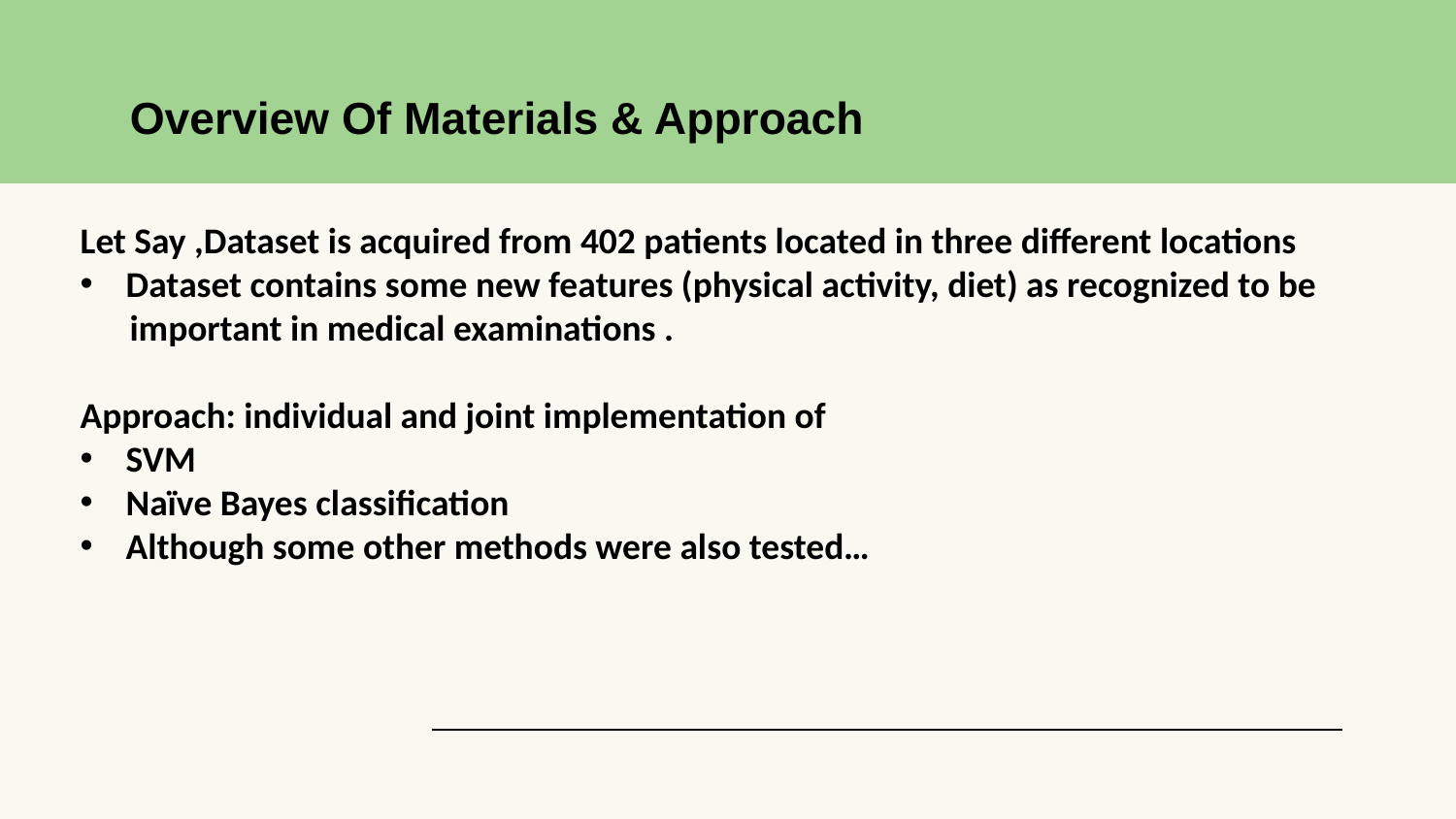

# Overview Of Materials & Approach
Let Say ,Dataset is acquired from 402 patients located in three different locations
Dataset contains some new features (physical activity, diet) as recognized to be
      important in medical examinations .

Approach: individual and joint implementation of
SVM
Naïve Bayes classification
Although some other methods were also tested…